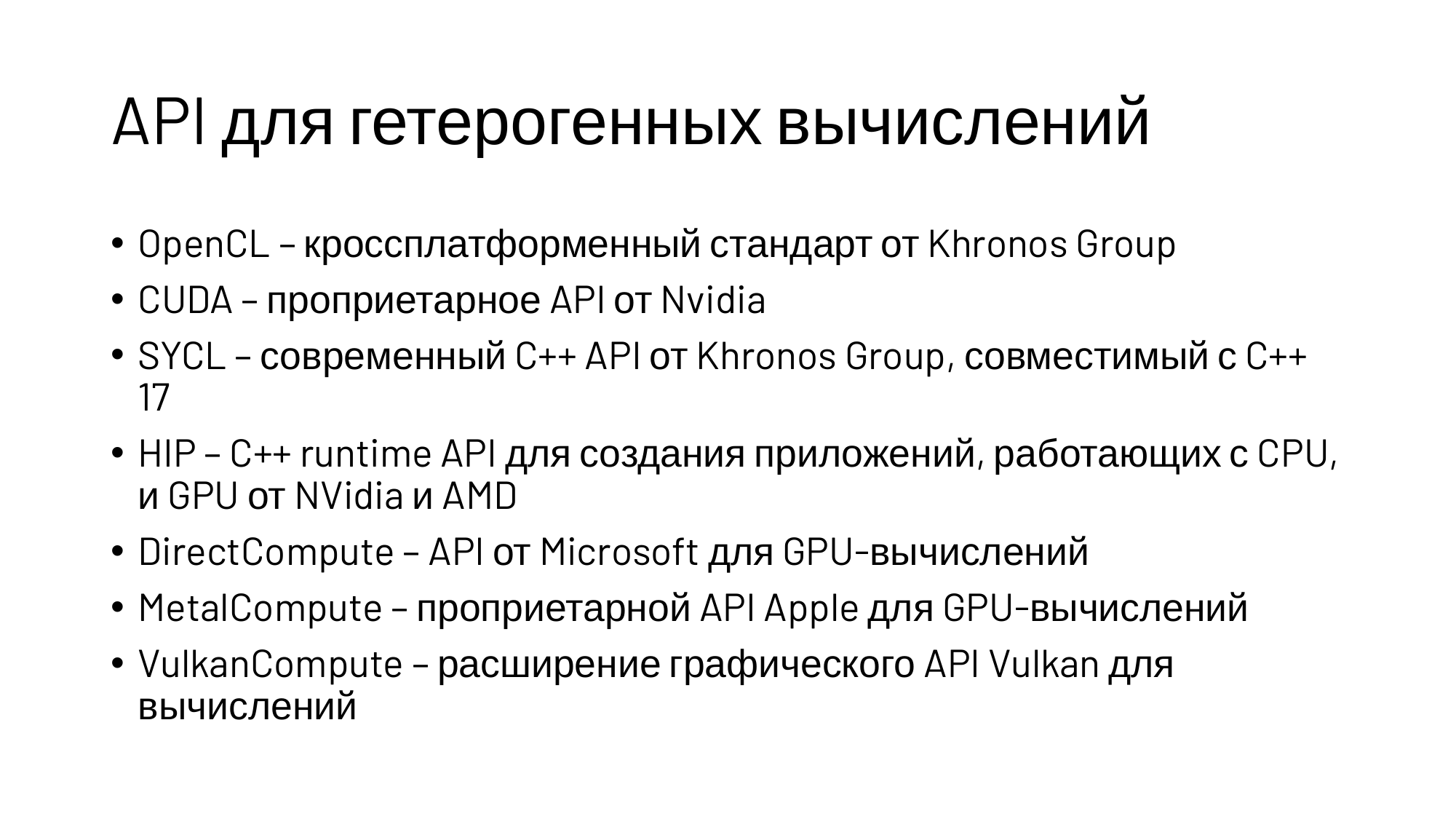

# API для гетерогенных вычислений
OpenCL – кроссплатформенный стандарт от Khronos Group
CUDA – проприетарное API от Nvidia
SYCL – современный C++ API от Khronos Group, совместимый с C++ 17
HIP – C++ runtime API для создания приложений, работающих с CPU, и GPU от NVidia и AMD
DirectCompute – API от Microsoft для GPU-вычислений
MetalCompute – проприетарной API Apple для GPU-вычислений
VulkanCompute – расширение графического API Vulkan для вычислений